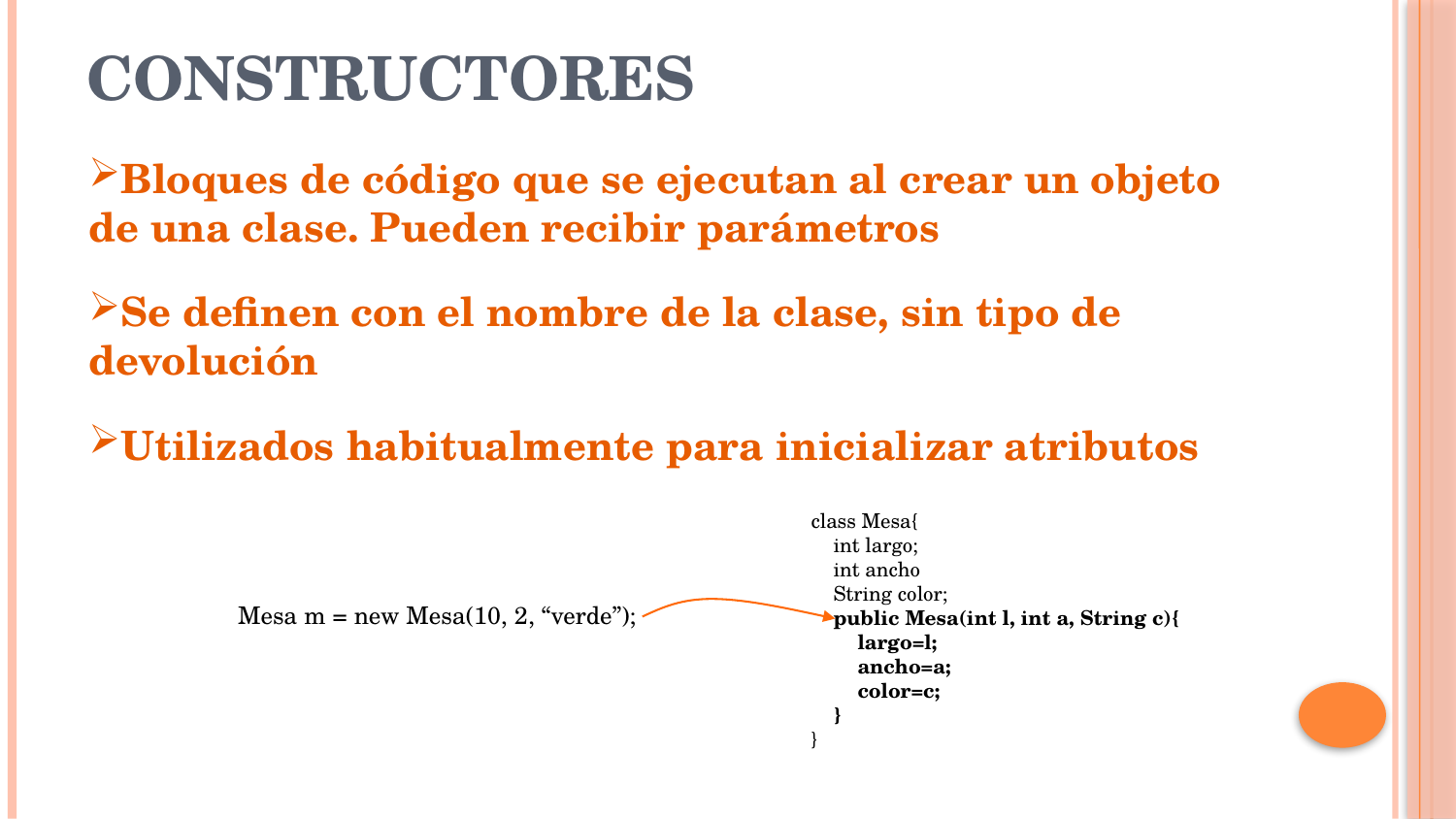

# Constructores
Bloques de código que se ejecutan al crear un objeto de una clase. Pueden recibir parámetros
Se definen con el nombre de la clase, sin tipo de devolución
Utilizados habitualmente para inicializar atributos

class Mesa{
    int largo;
    int ancho
    String color;
    public Mesa(int l, int a, String c){
        largo=l;
        ancho=a;
        color=c;
    }
}
Mesa m = new Mesa(10, 2, “verde”);